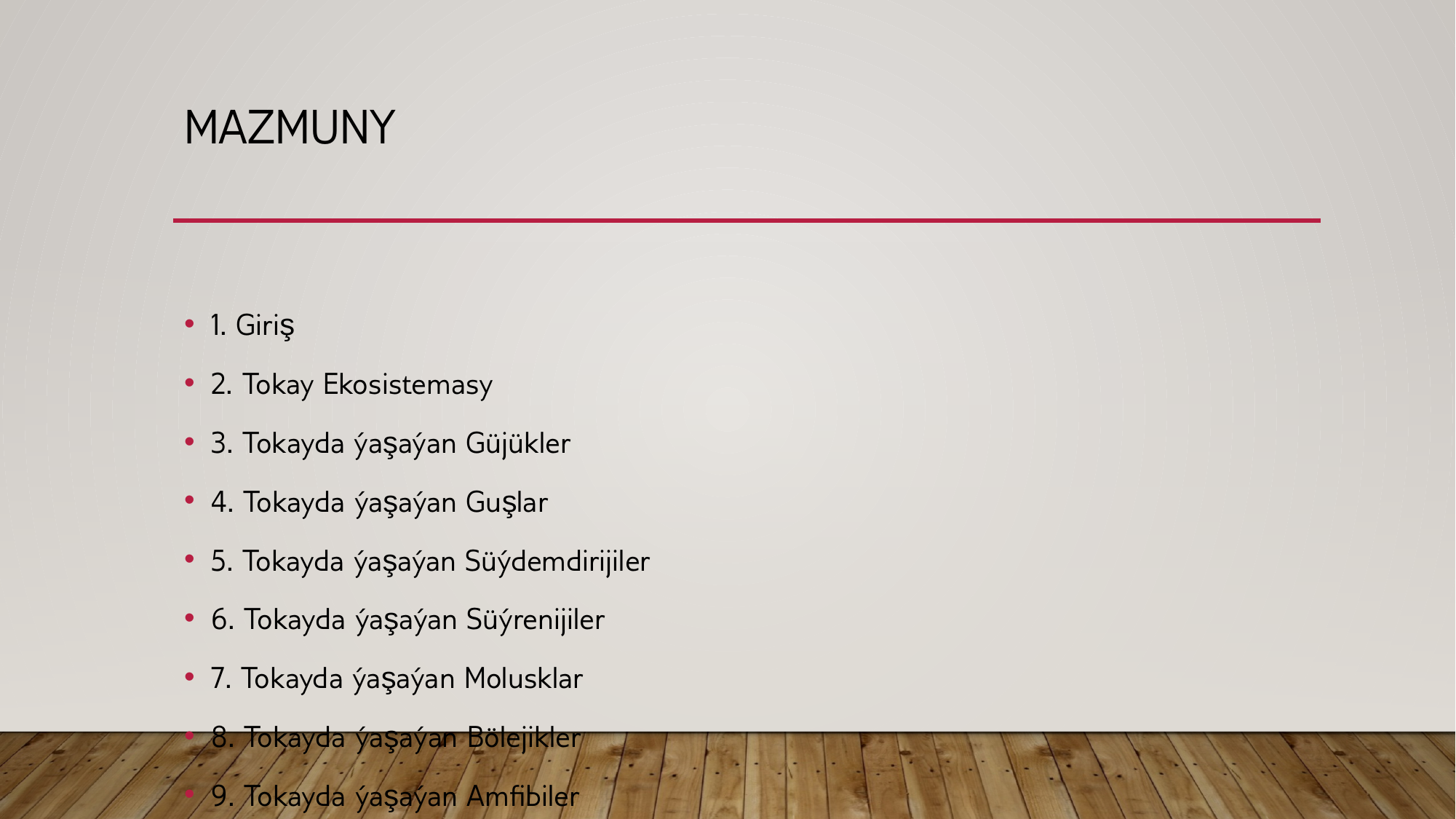

# MAZMUNY

1. Giriş
2. Tokay Ekosistemasy
3. Tokayda ýaşaýan Güjükler
4. Tokayda ýaşaýan Guşlar
5. Tokayda ýaşaýan Süýdemdirijiler
6. Tokayda ýaşaýan Süýrenijiler
7. Tokayda ýaşaýan Molusklar
8. Tokayda ýaşaýan Bölejikler
9. Tokayda ýaşaýan Amfibiler
10. Tokayda ýaşaýan Balıklar
11. Tokayda ýaşaýan Ýaralganlar
12. Tokayda ýaşaýan Mikroorganizmler
13. Tokay Haywanlarynyň Goraglylygy
14. Tokay Haywanlarynyň Adamlar Üçin Ähmiýeti
15. Netije